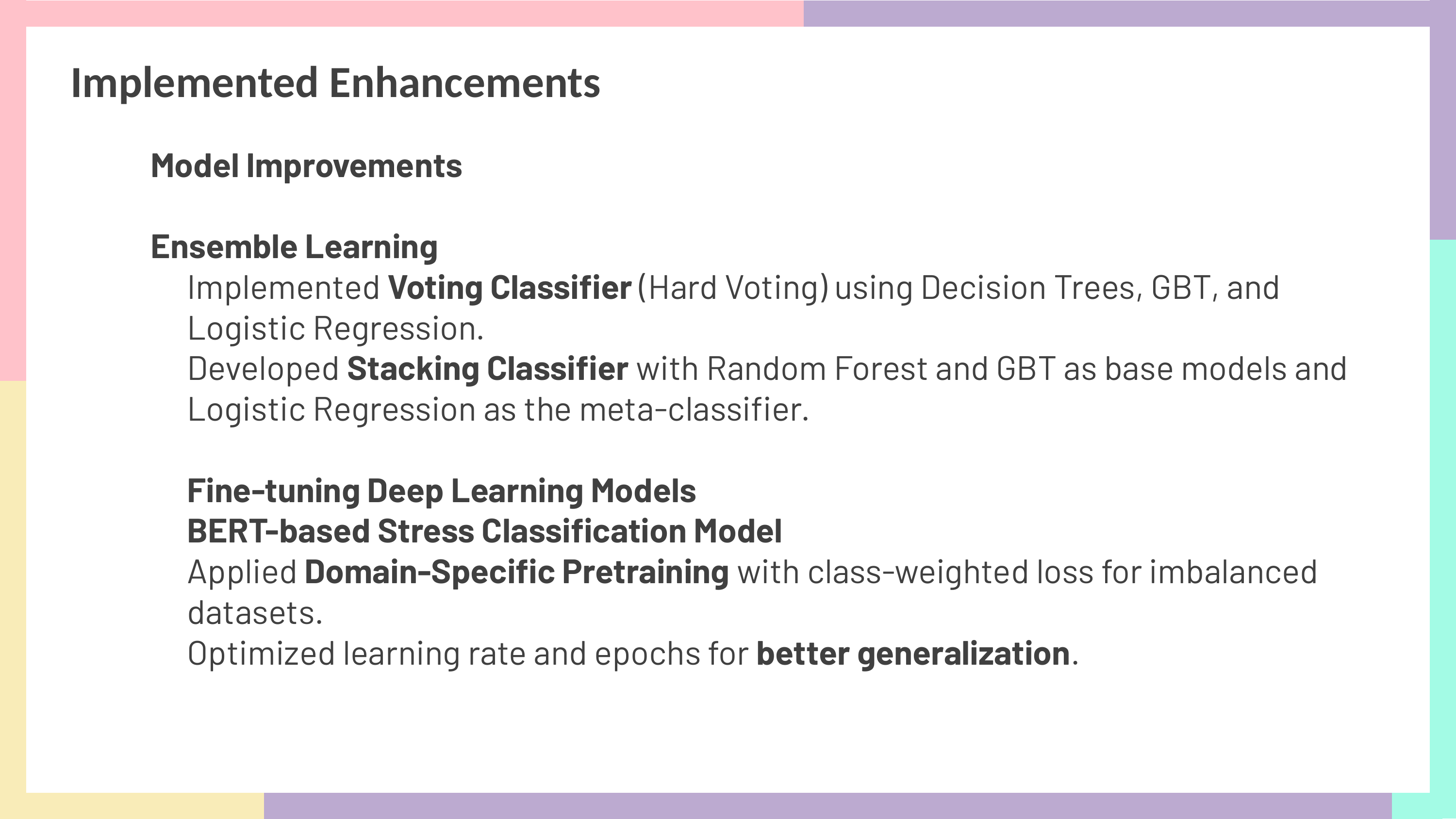

Implemented Enhancements
Model Improvements

Ensemble Learning
Implemented Voting Classifier (Hard Voting) using Decision Trees, GBT, and Logistic Regression.
Developed Stacking Classifier with Random Forest and GBT as base models and Logistic Regression as the meta-classifier.

Fine-tuning Deep Learning Models
BERT-based Stress Classification Model
Applied Domain-Specific Pretraining with class-weighted loss for imbalanced datasets.
Optimized learning rate and epochs for better generalization.